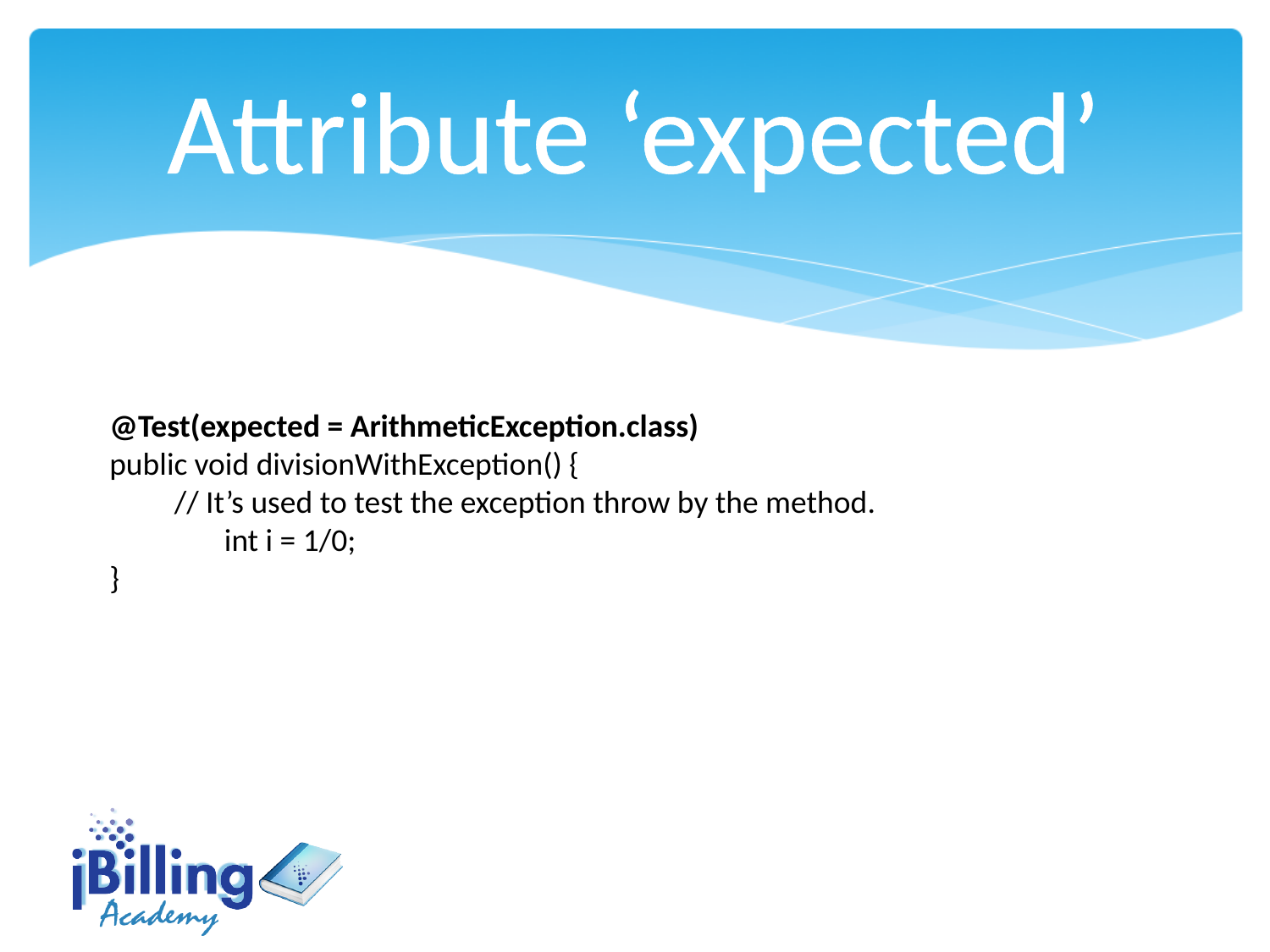

Attribute ‘expected’
@Test(expected = ArithmeticException.class)
public void divisionWithException() {
         // It’s used to test the exception throw by the method.
	  int i = 1/0;
}